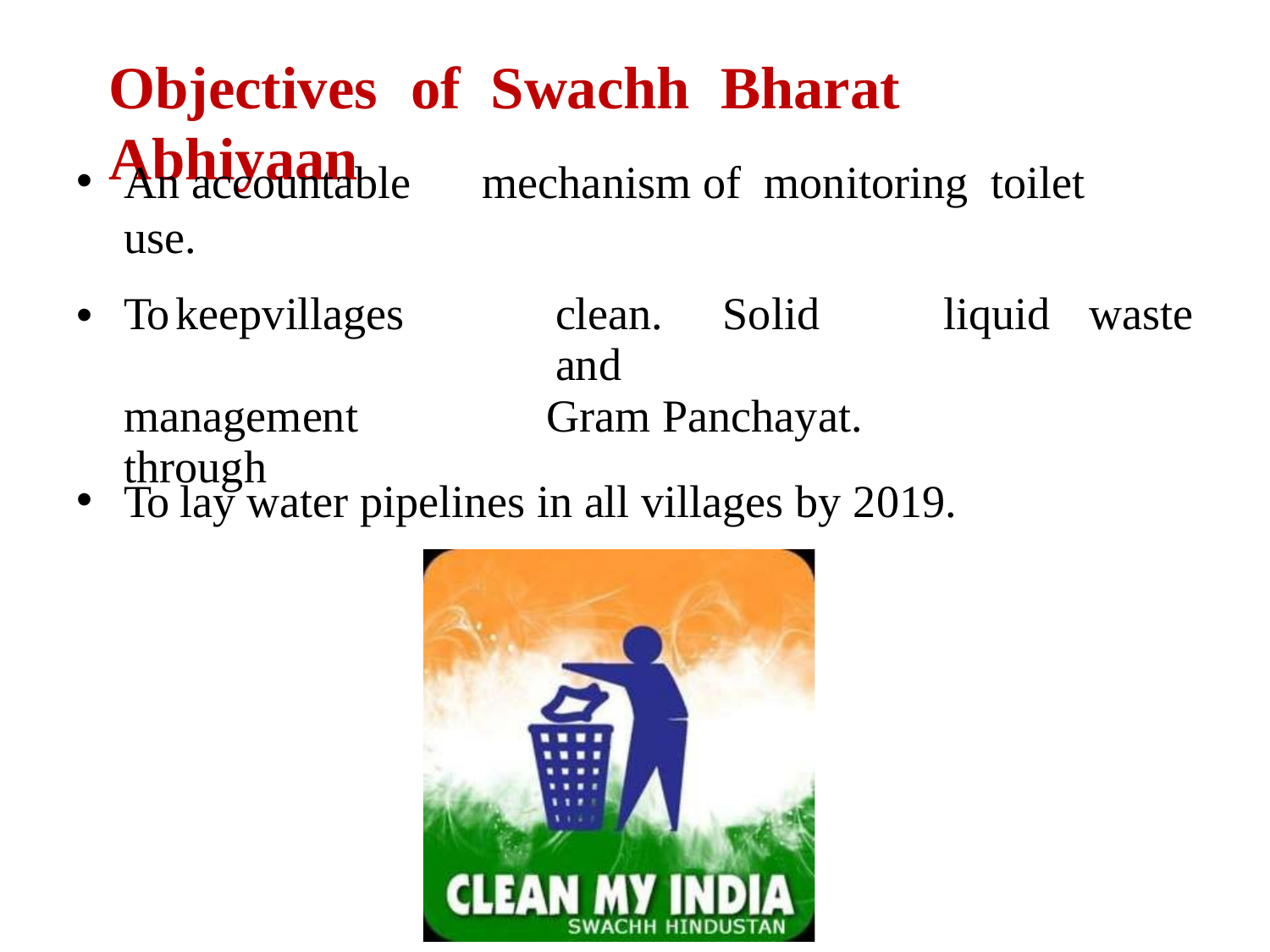

# Objectives	of	Swachh	Bharat Abhiyaan
An accountable	mechanism of	monitoring	toilet	use.
| To keep villages | clean. Solid and | liquid | waste |
| --- | --- | --- | --- |
| management through | Gram Panchayat. |  |  |
To lay water pipelines in all villages by 2019.